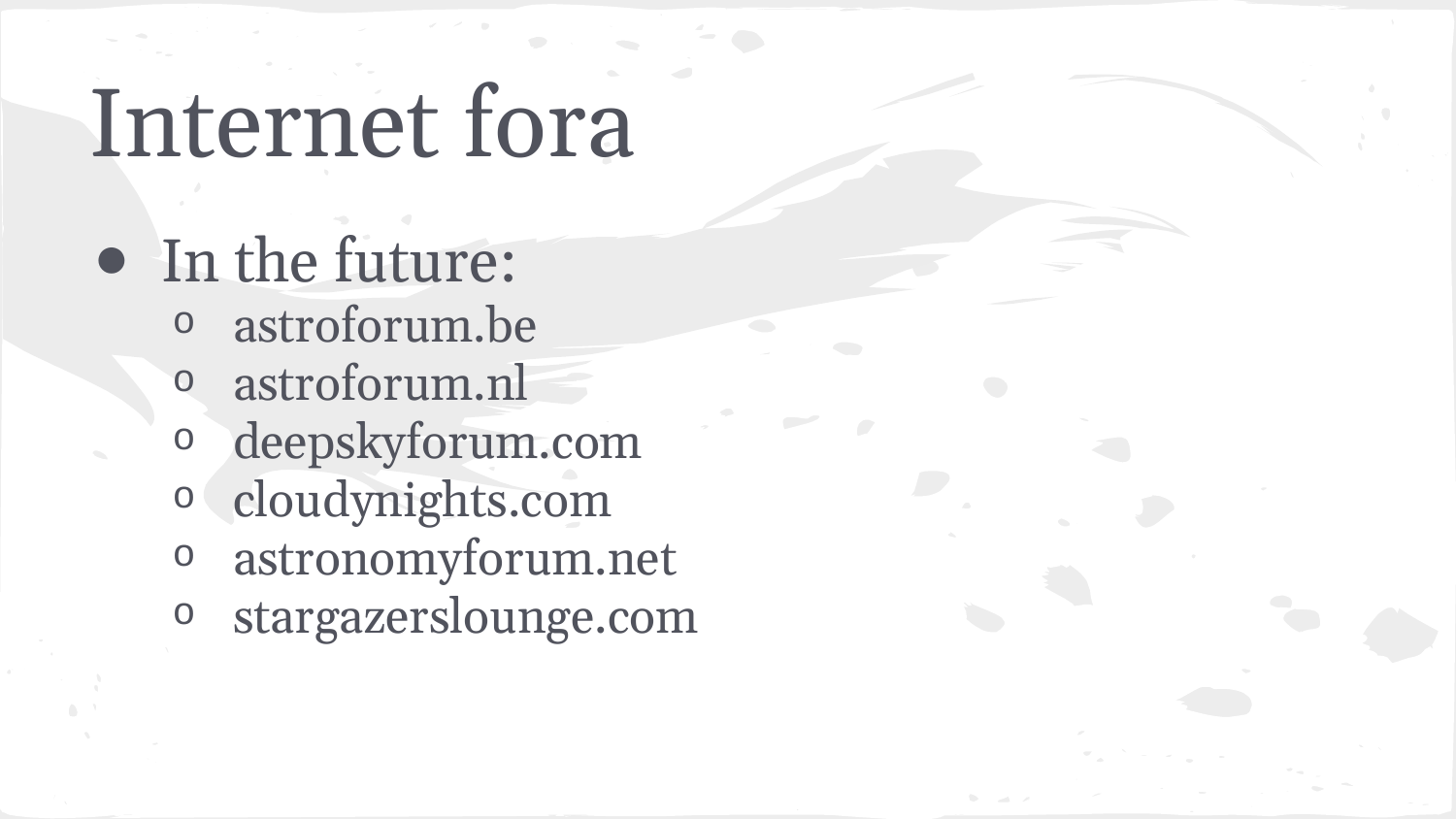

# Internet fora
In the future:
astroforum.be
astroforum.nl
deepskyforum.com
cloudynights.com
astronomyforum.net
stargazerslounge.com